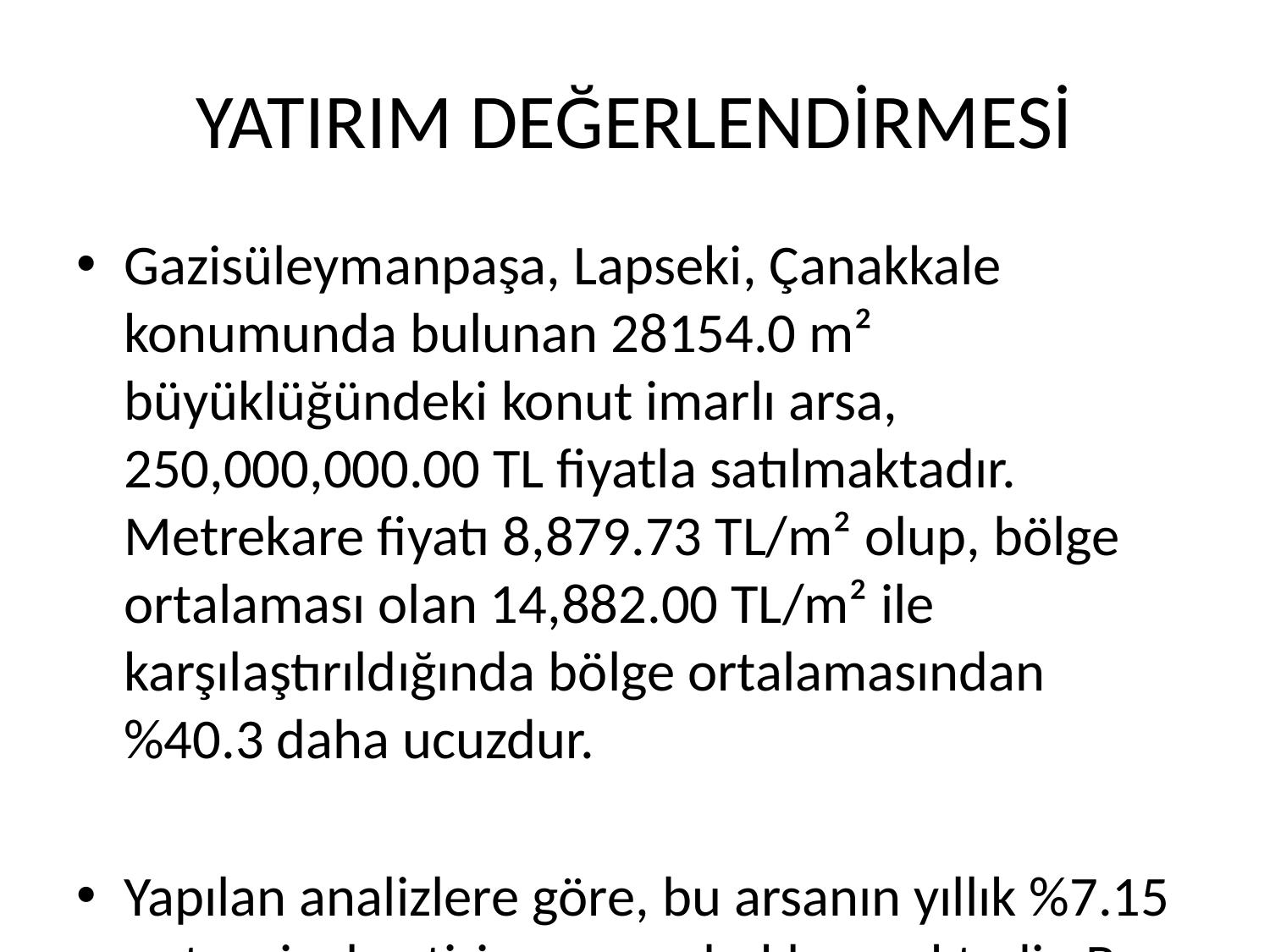

# YATIRIM DEĞERLENDİRMESİ
Gazisüleymanpaşa, Lapseki, Çanakkale konumunda bulunan 28154.0 m² büyüklüğündeki konut imarlı arsa, 250,000,000.00 TL fiyatla satılmaktadır. Metrekare fiyatı 8,879.73 TL/m² olup, bölge ortalaması olan 14,882.00 TL/m² ile karşılaştırıldığında bölge ortalamasından %40.3 daha ucuzdur.

Yapılan analizlere göre, bu arsanın yıllık %7.15 potansiyel getiri sunması beklenmektedir. Bu arsa orta seviyede getiri potansiyeli sunmaktadır. Arsa fiyatı bölge ortalamasının oldukça altındadır, bu bir fırsat olabilir. Bu arsa için tavsiye edilen minimum yatırım süresi 4 yıldır.